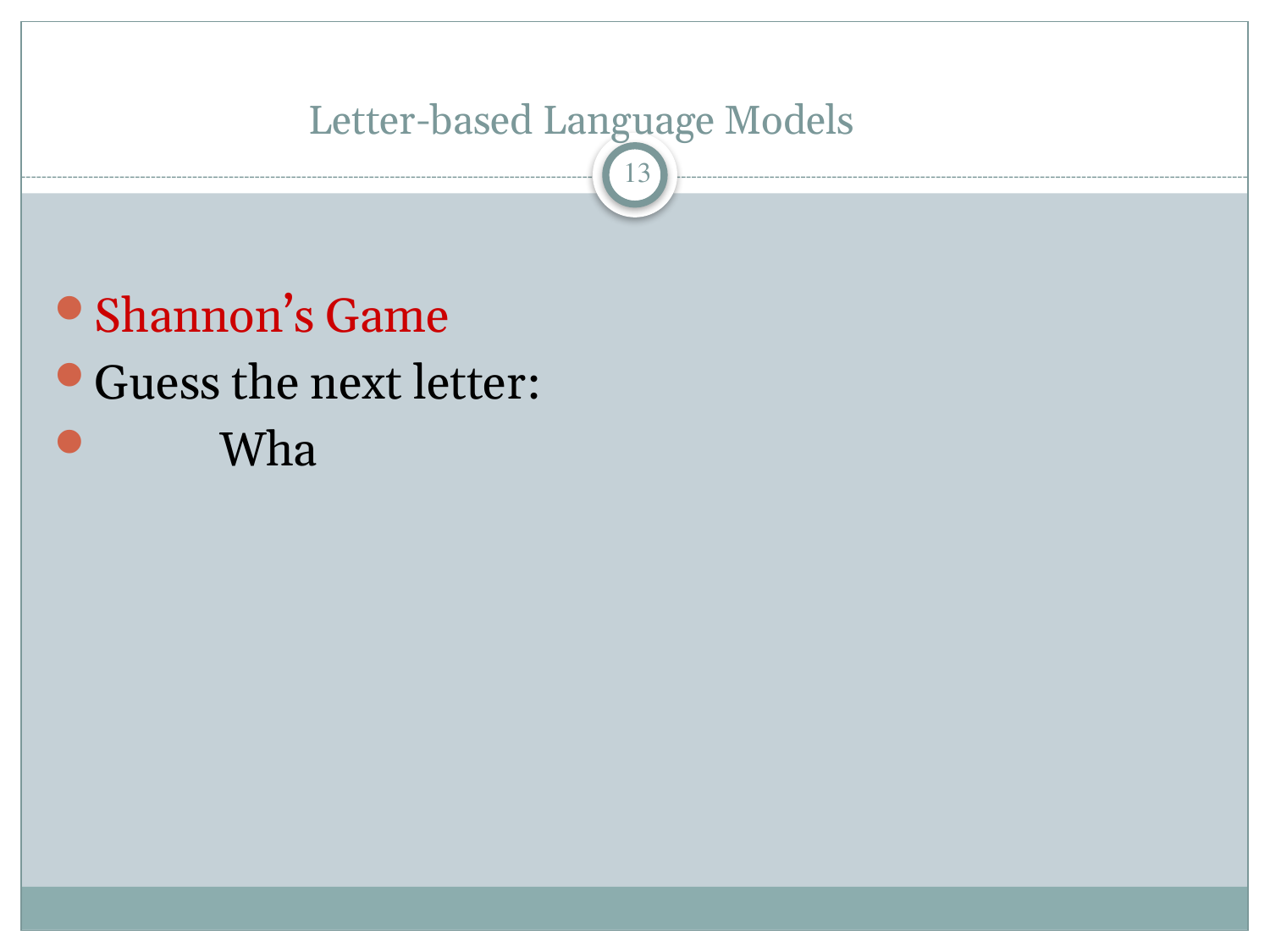

# Letter-based Language Models
13

Shannon’s Game
Guess the next letter:
	Wha